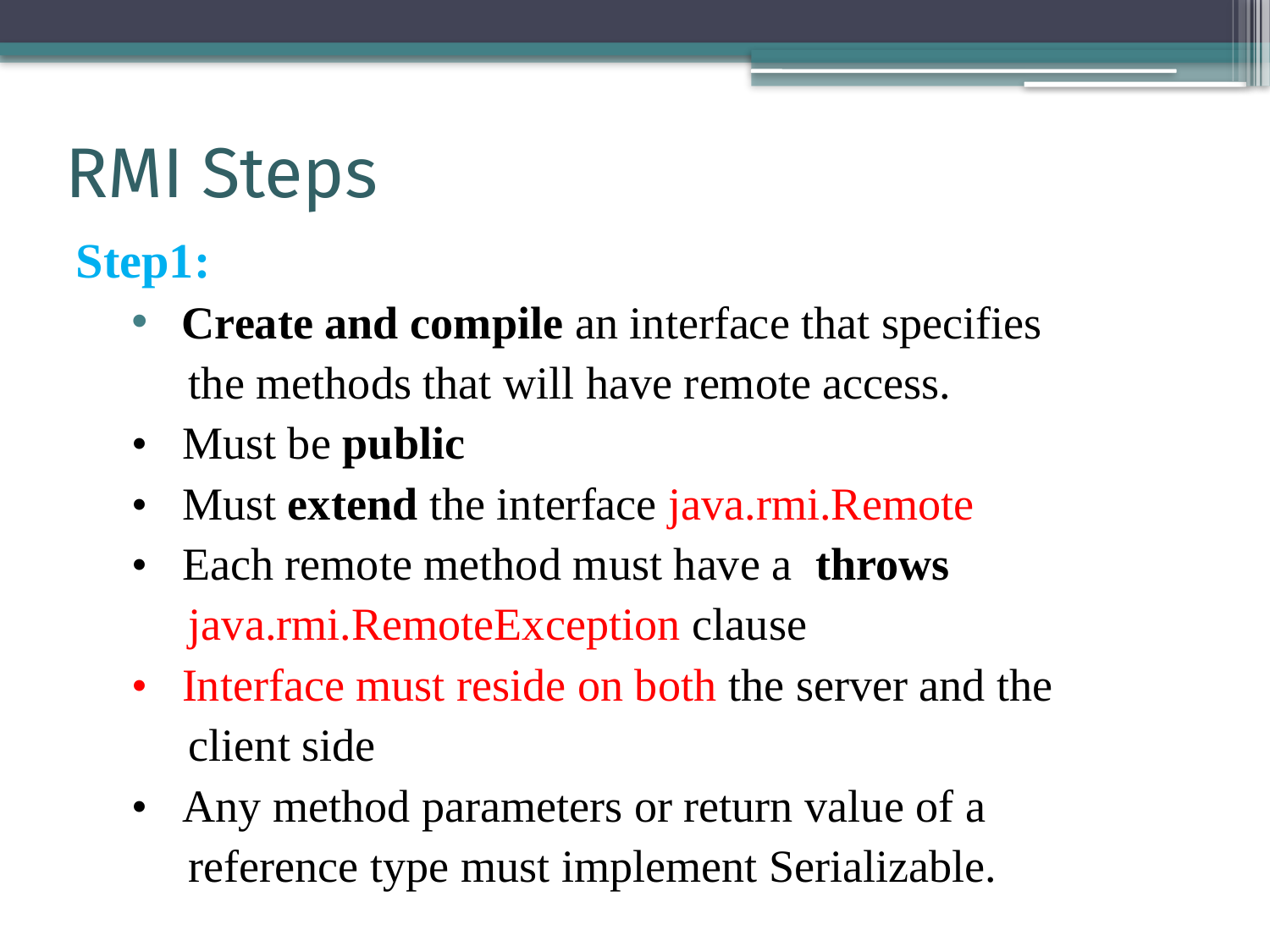

# RMI Steps
Step1:
   Create and compile an interface that specifies
     the methods that will have remote access.
•   Must be public
•   Must extend the interface java.rmi.Remote
•   Each remote method must have a  throws
     java.rmi.RemoteException clause
•   Interface must reside on both the server and the
     client side
•   Any method parameters or return value of a
     reference type must implement Serializable.